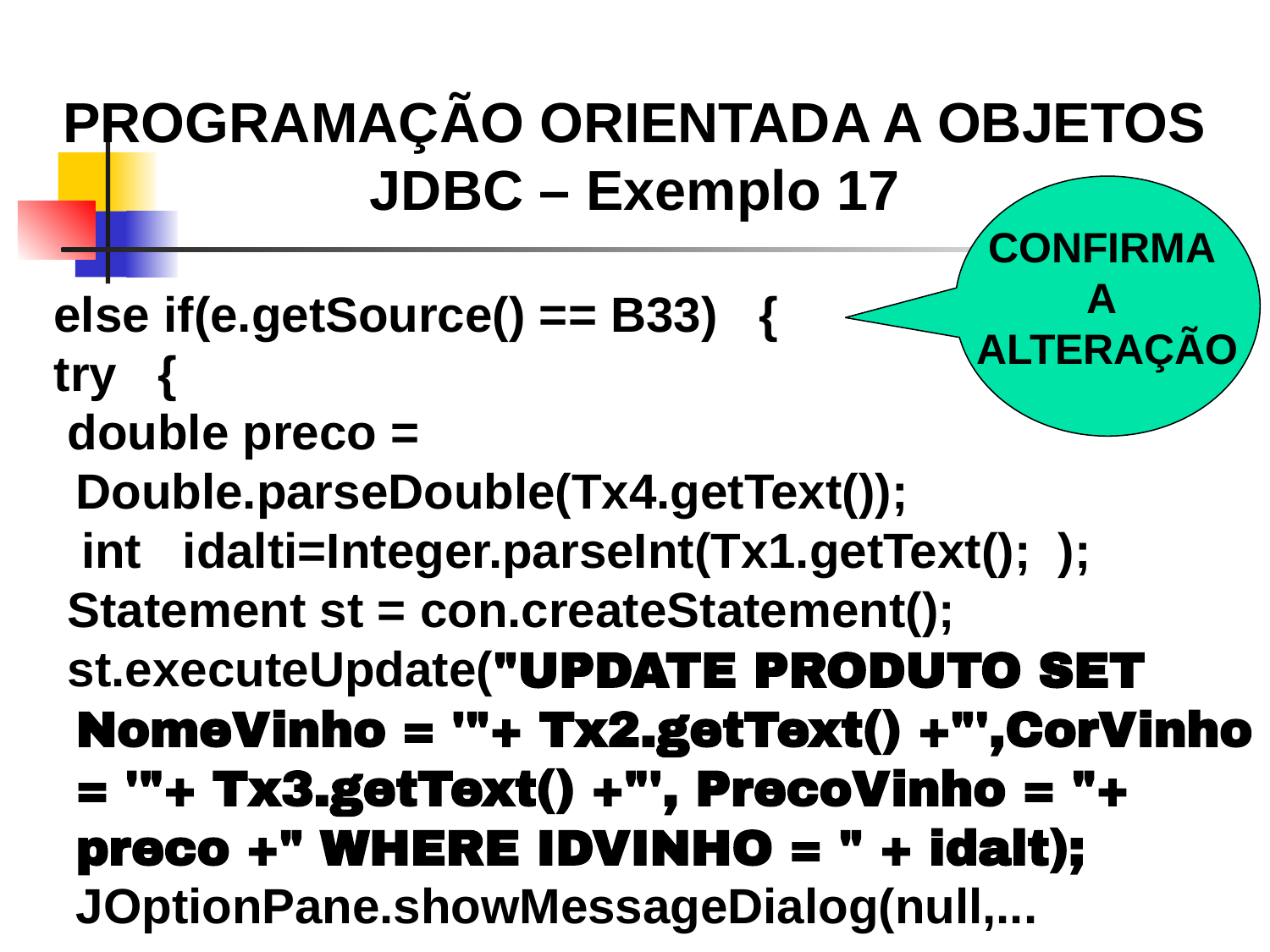

PROGRAMAÇÃO ORIENTADA A OBJETOS
JDBC – Exemplo 17
CONFIRMA
A
ALTERAÇÃO
   else if(e.getSource() == B33)   {
   try   {
    double preco = Double.parseDouble(Tx4.getText());
     int   idalti=Integer.parseInt(Tx1.getText();  );
    Statement st = con.createStatement();
    st.executeUpdate("UPDATE PRODUTO SET NomeVinho = '"+ Tx2.getText() +"',CorVinho = '"+ Tx3.getText() +"', PrecoVinho = "+ preco +" WHERE IDVINHO = " + idalt); JOptionPane.showMessageDialog(null,...